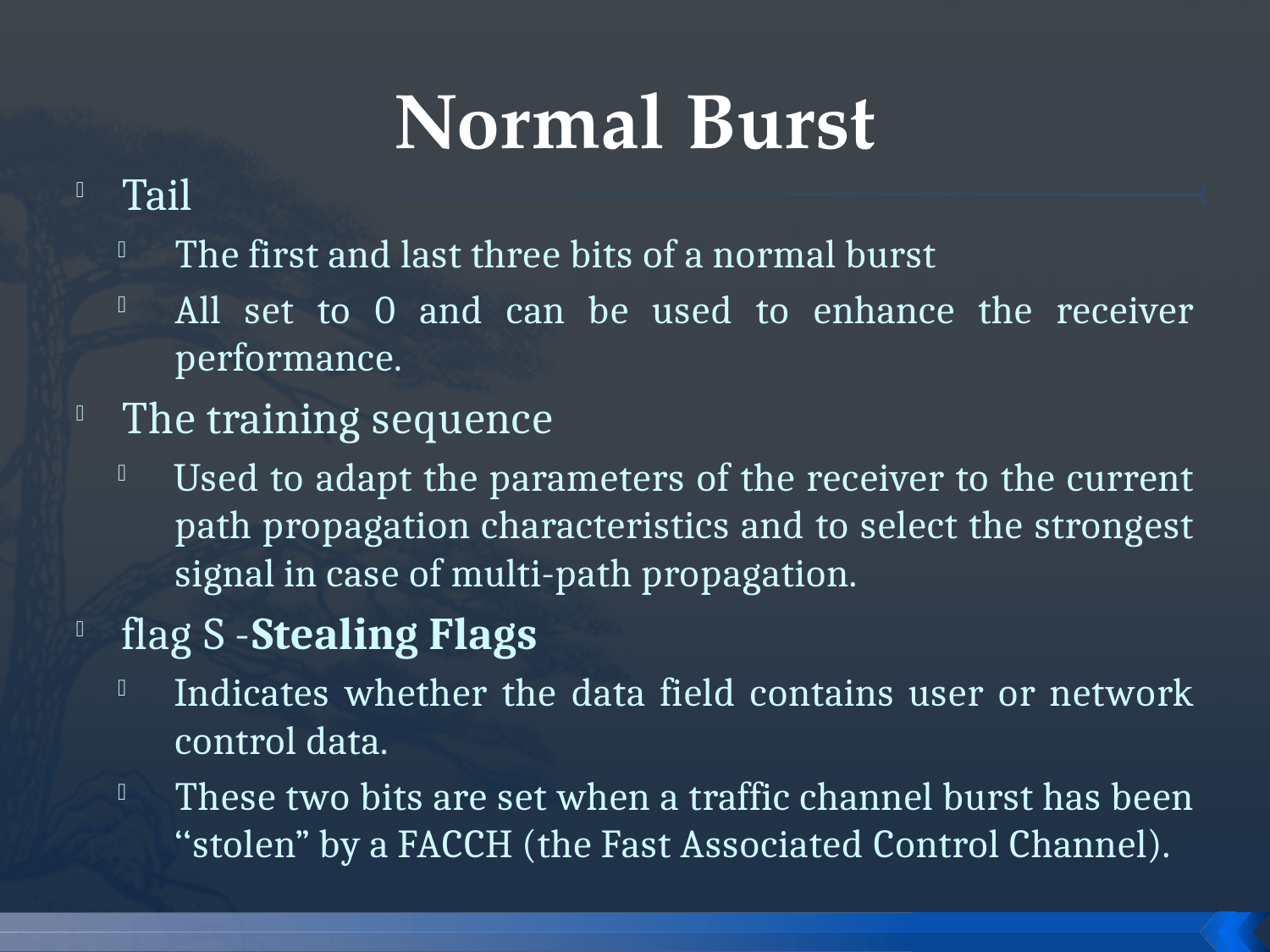

# Normal Burst
Tail
The first and last three bits of a normal burst
All set to 0 and can be used to enhance the receiver performance.
The training sequence
Used to adapt the parameters of the receiver to the current path propagation characteristics and to select the strongest signal in case of multi-path propagation.
flag S -Stealing Flags
Indicates whether the data field contains user or network control data.
These two bits are set when a traffic channel burst has been ‘‘stolen” by a FACCH (the Fast Associated Control Channel).